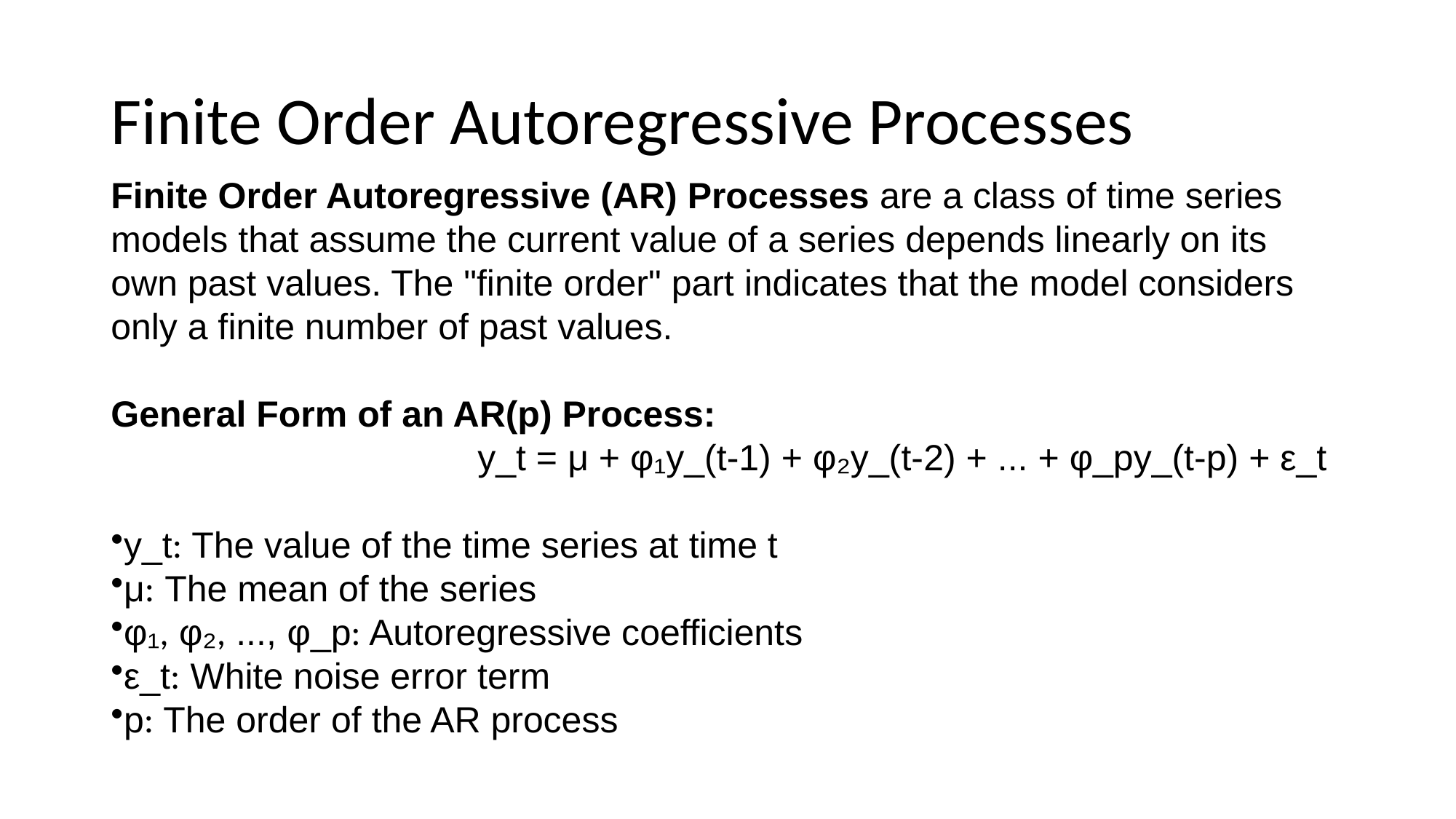

# Finite Order Autoregressive Processes
Finite Order Autoregressive (AR) Processes are a class of time series models that assume the current value of a series depends linearly on its own past values. The "finite order" part indicates that the model considers only a finite number of past values.

General Form of an AR(p) Process:
                                    y_t = μ + φ₁y_(t-1) + φ₂y_(t-2) + ... + φ_py_(t-p) + ε_t

y_t: The value of the time series at time t
μ: The mean of the series
φ₁, φ₂, ..., φ_p: Autoregressive coefficients
ε_t: White noise error term
p: The order of the AR process